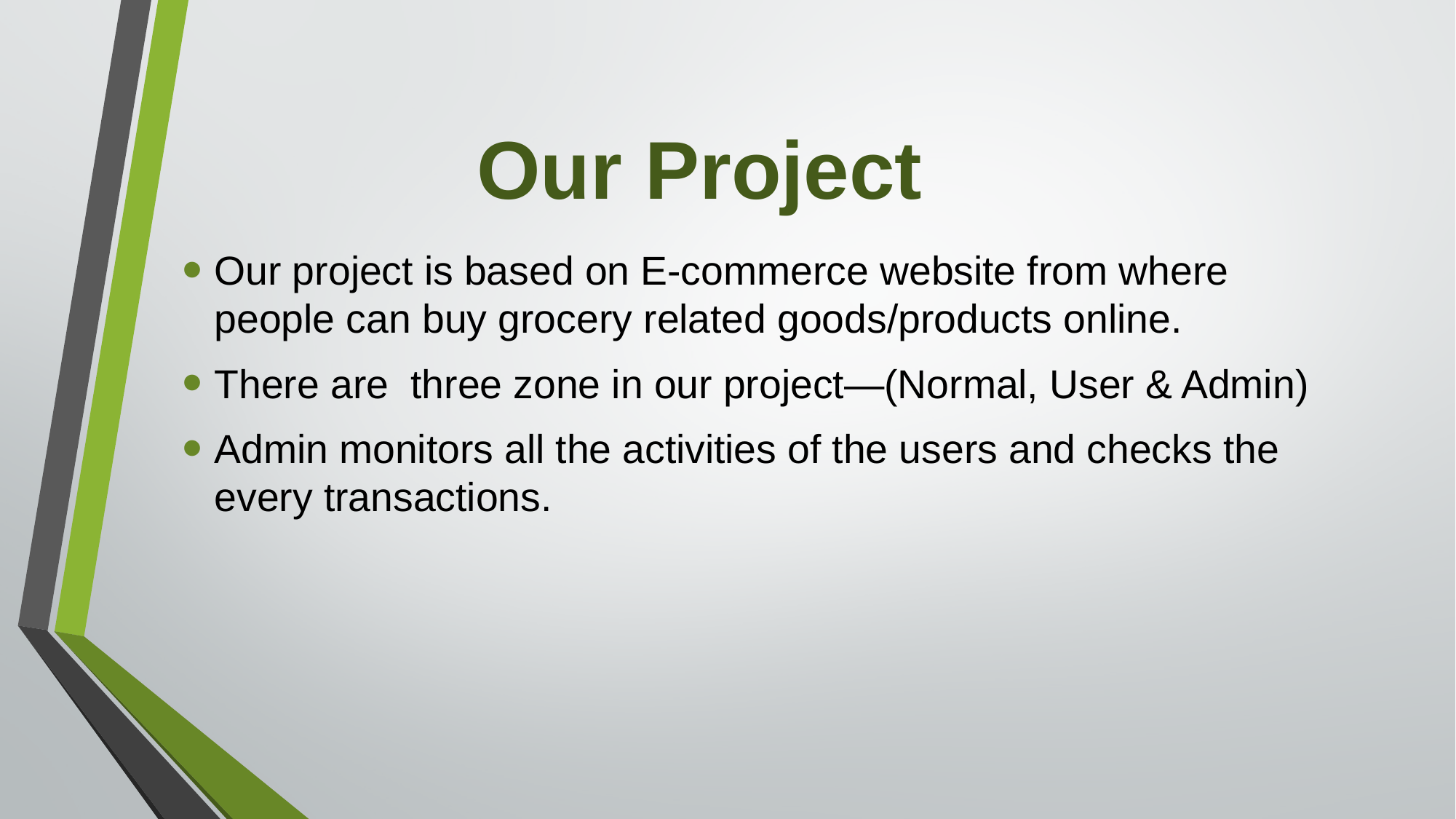

Our Project
Our project is based on E-commerce website from where people can buy grocery related goods/products online.
There are  three zone in our project—(Normal, User & Admin)
Admin monitors all the activities of the users and checks the every transactions.